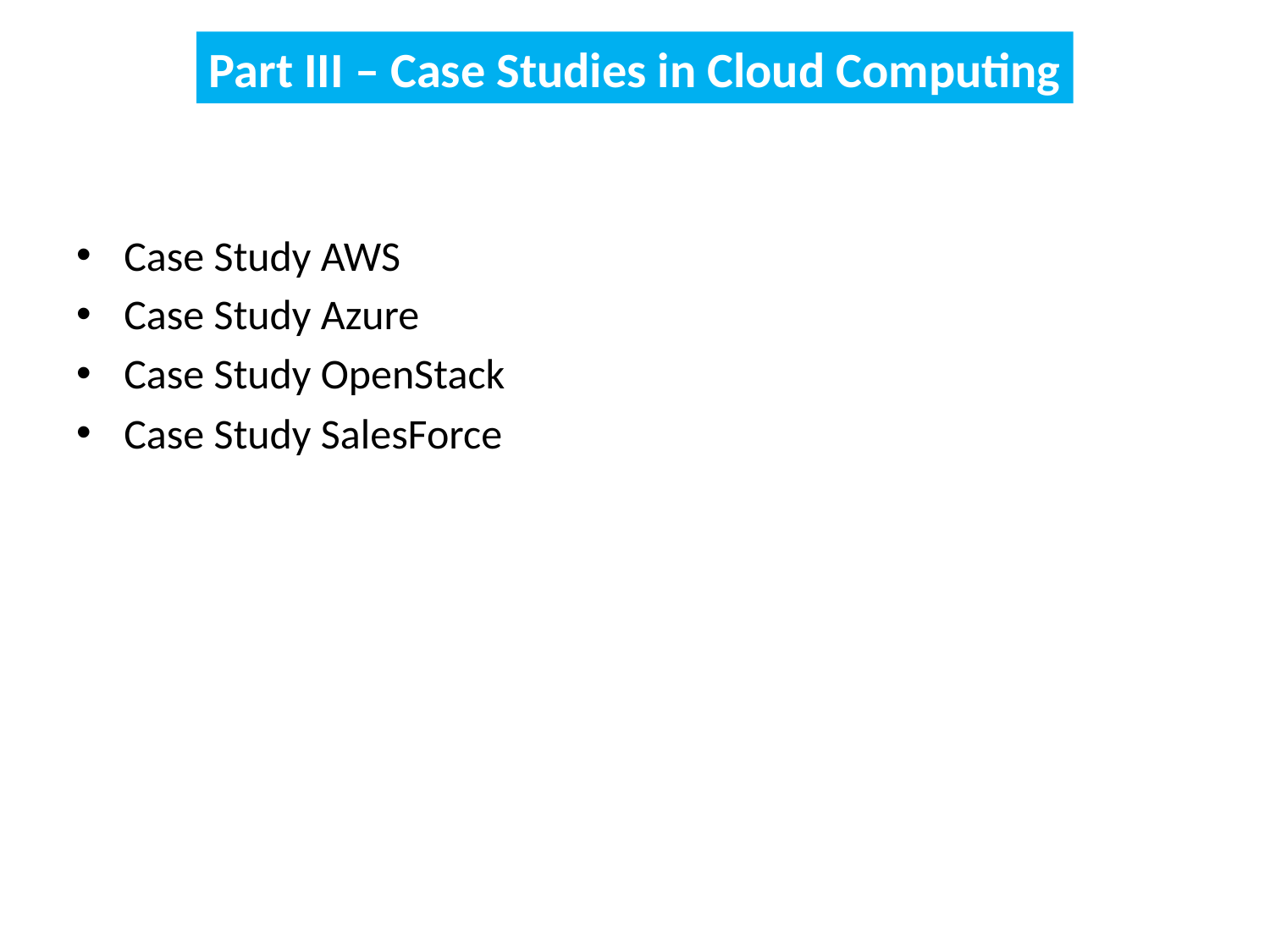

Part III – Case Studies in Cloud Computing
Case Study AWS
Case Study Azure
Case Study OpenStack
Case Study SalesForce